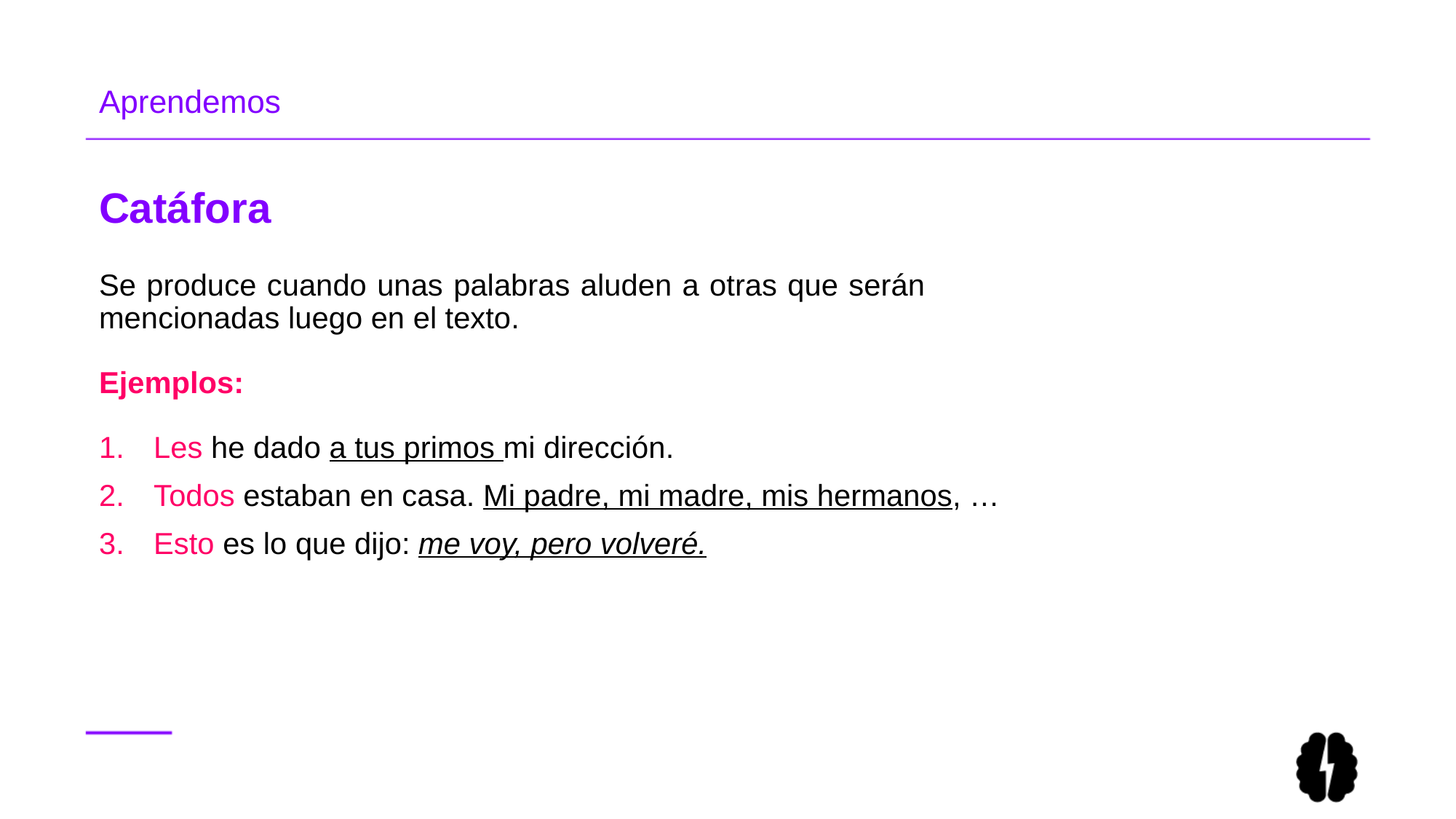

# Aprendemos
Catáfora
Se produce cuando unas palabras aluden a otras que serán mencionadas luego en el texto.
Ejemplos:

Les he dado a tus primos mi dirección.
Todos estaban en casa. Mi padre, mi madre, mis hermanos, …
Esto es lo que dijo: me voy, pero volveré.